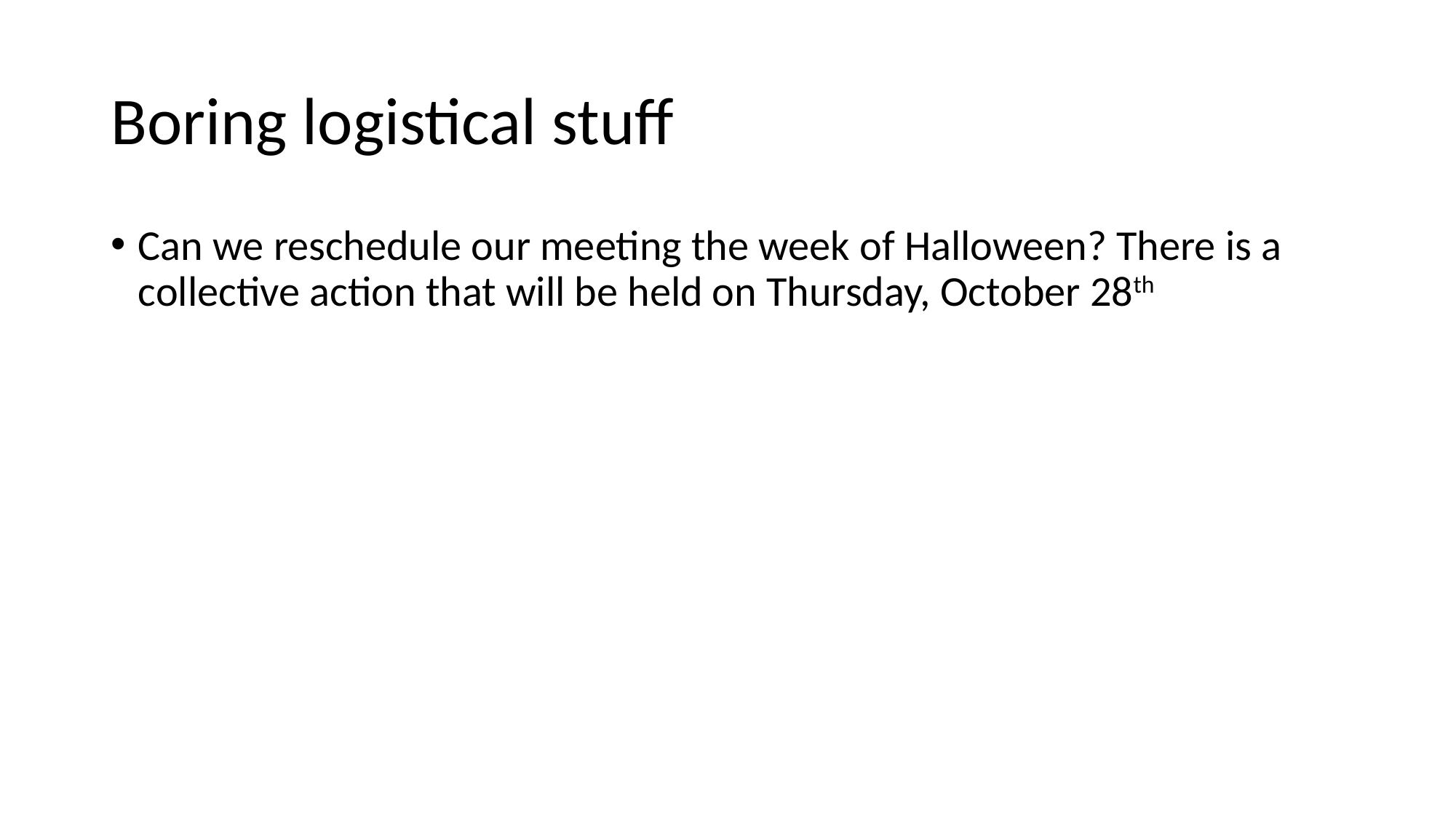

# Boring logistical stuff
Can we reschedule our meeting the week of Halloween? There is a collective action that will be held on Thursday, October 28th